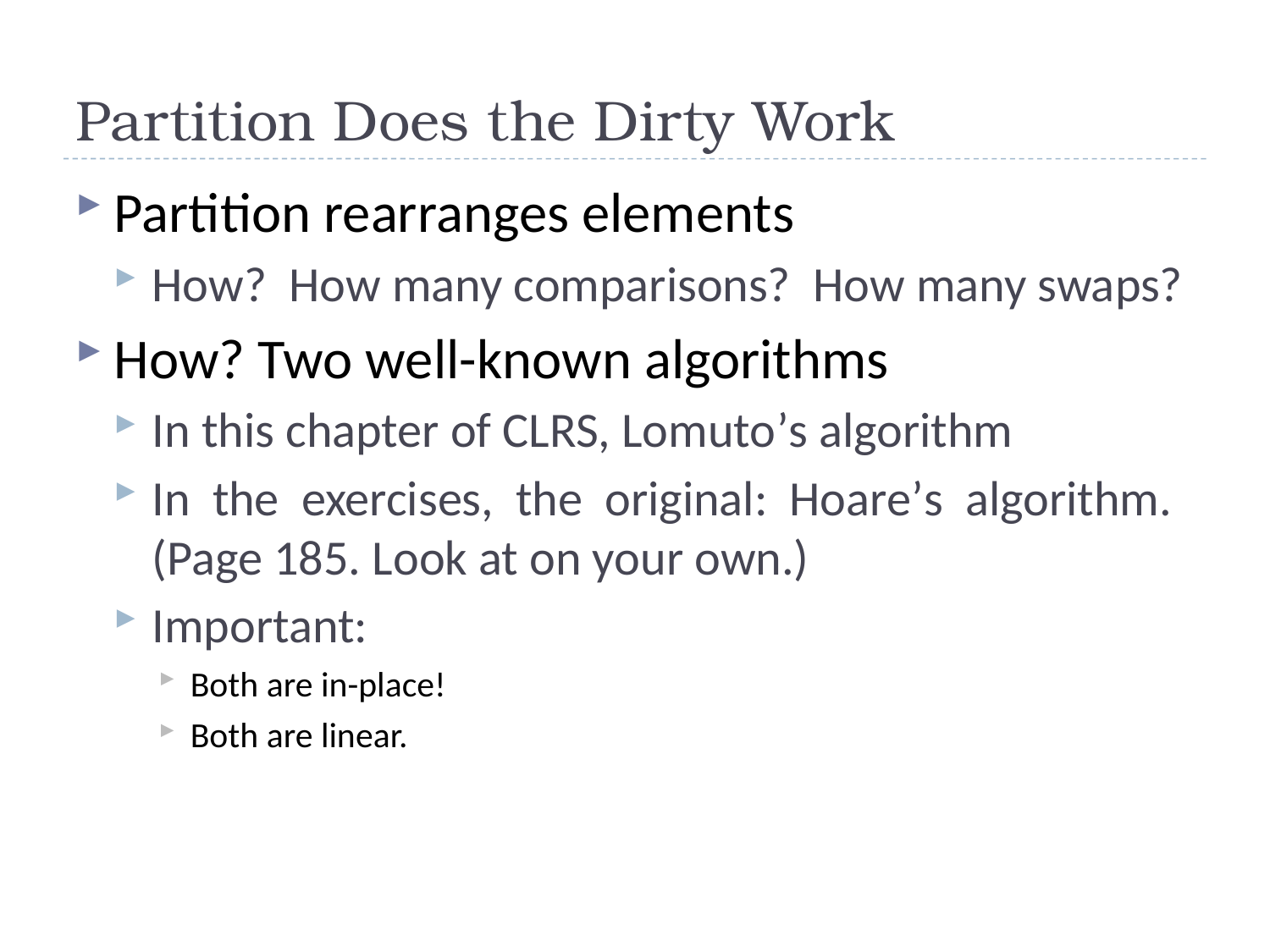

# Partition Does the Dirty Work
Partition rearranges elements
How?  How many comparisons?  How many swaps?
How? Two well-known algorithms
In this chapter of CLRS, Lomuto’s algorithm
In the exercises, the original: Hoare’s algorithm.  (Page 185. Look at on your own.)
Important:
Both are in-place!
Both are linear.